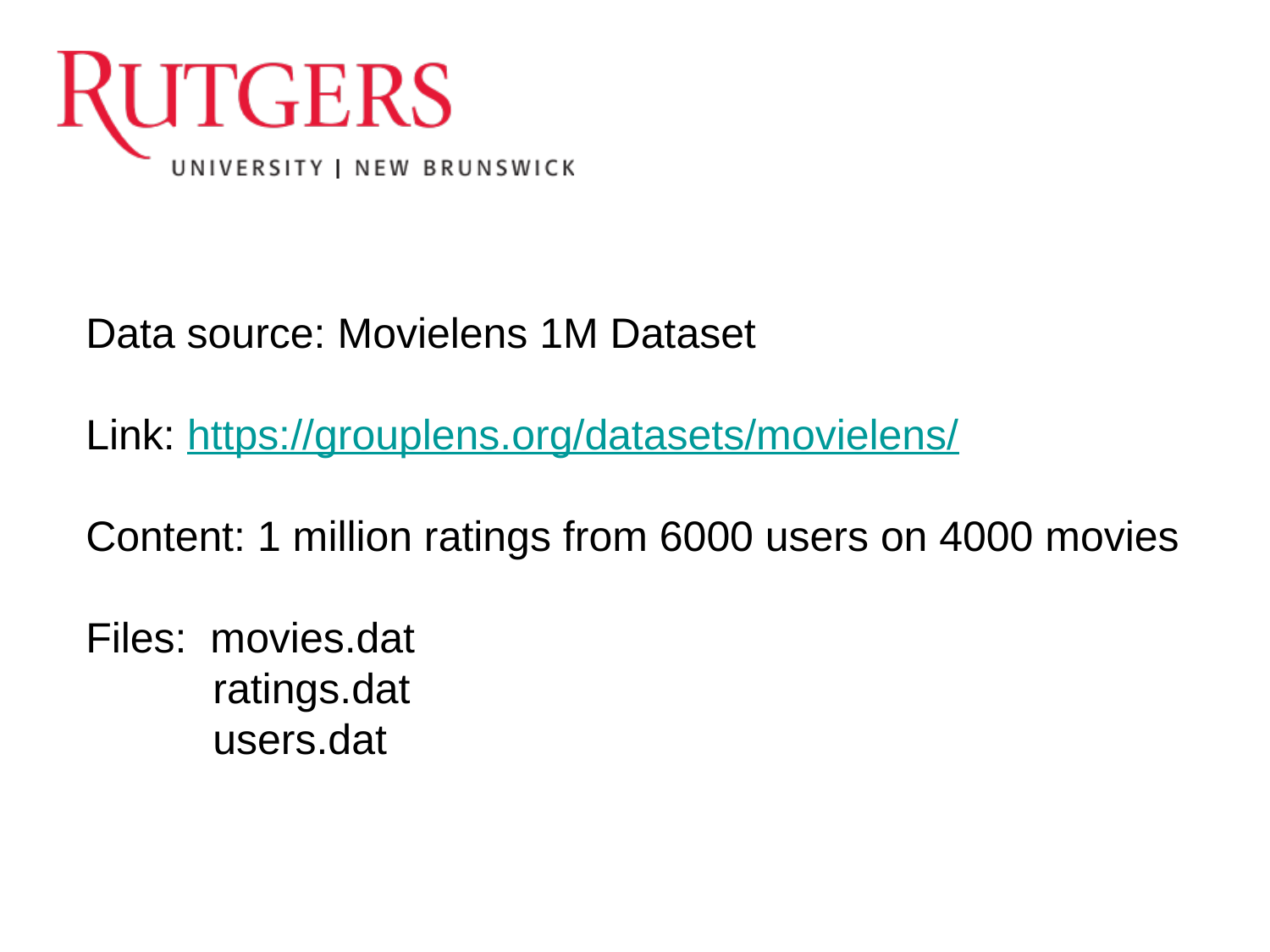

#
Data source: Movielens 1M Dataset

Link: https://grouplens.org/datasets/movielens/

Content: 1 million ratings from 6000 users on 4000 movies

Files:  movies.dat
	ratings.dat
	users.dat